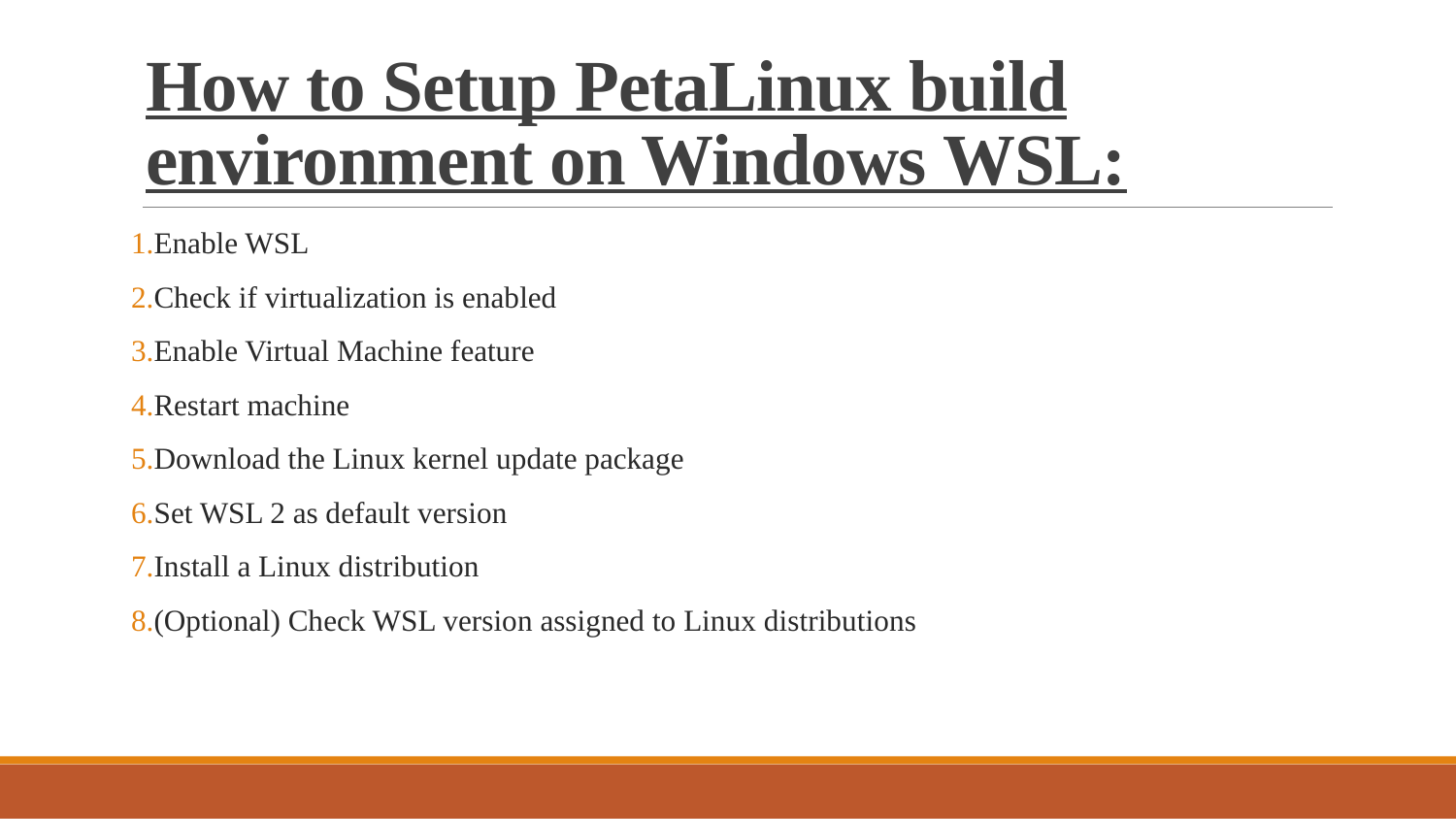

# How to Setup PetaLinux build environment on Windows WSL:
Enable WSL
Check if virtualization is enabled
Enable Virtual Machine feature
Restart machine
Download the Linux kernel update package
Set WSL 2 as default version
Install a Linux distribution
(Optional) Check WSL version assigned to Linux distributions